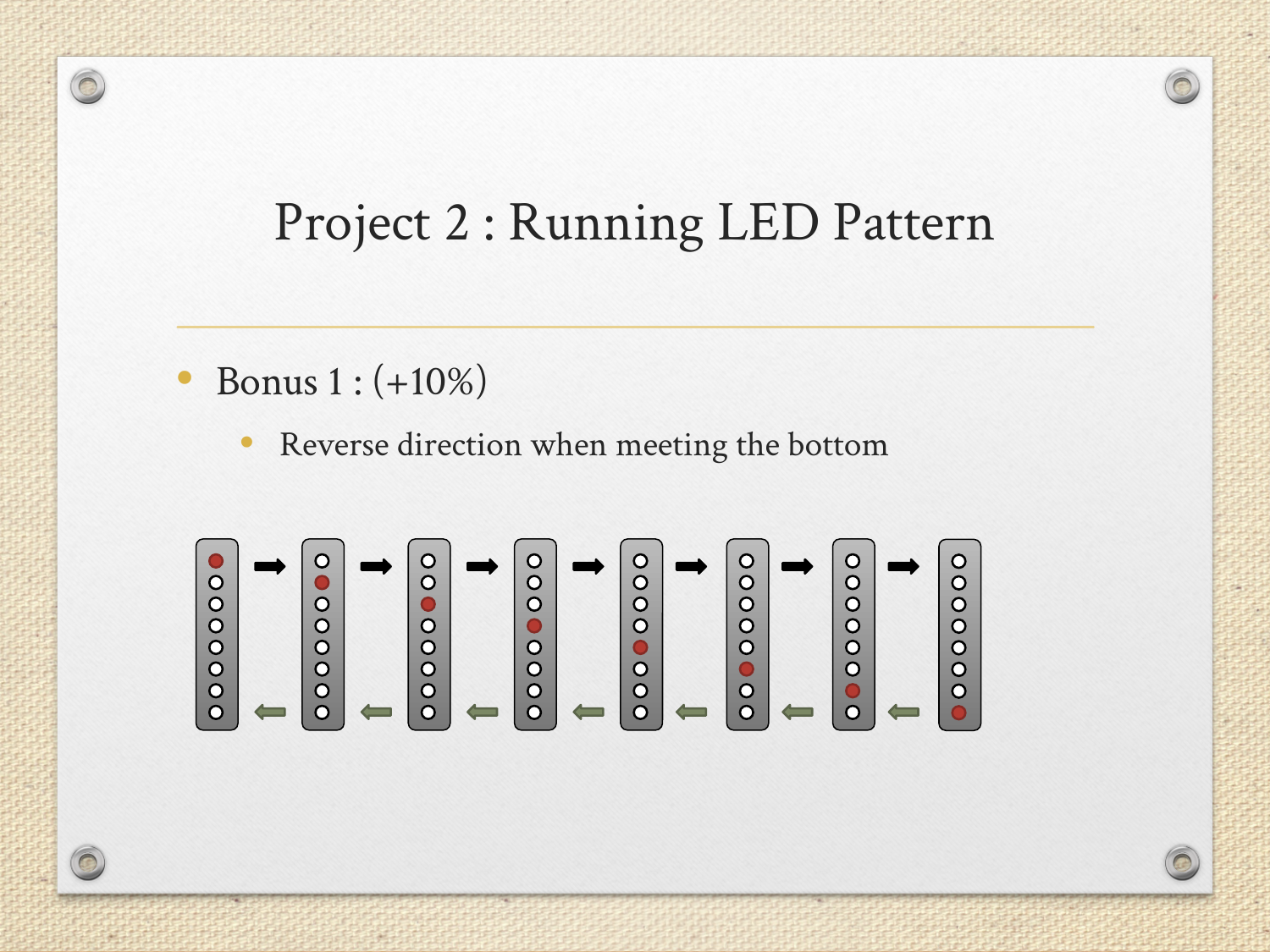

# Project 2 : Running LED Pattern
Bonus 1 : (+10%)
Reverse direction when meeting the bottom